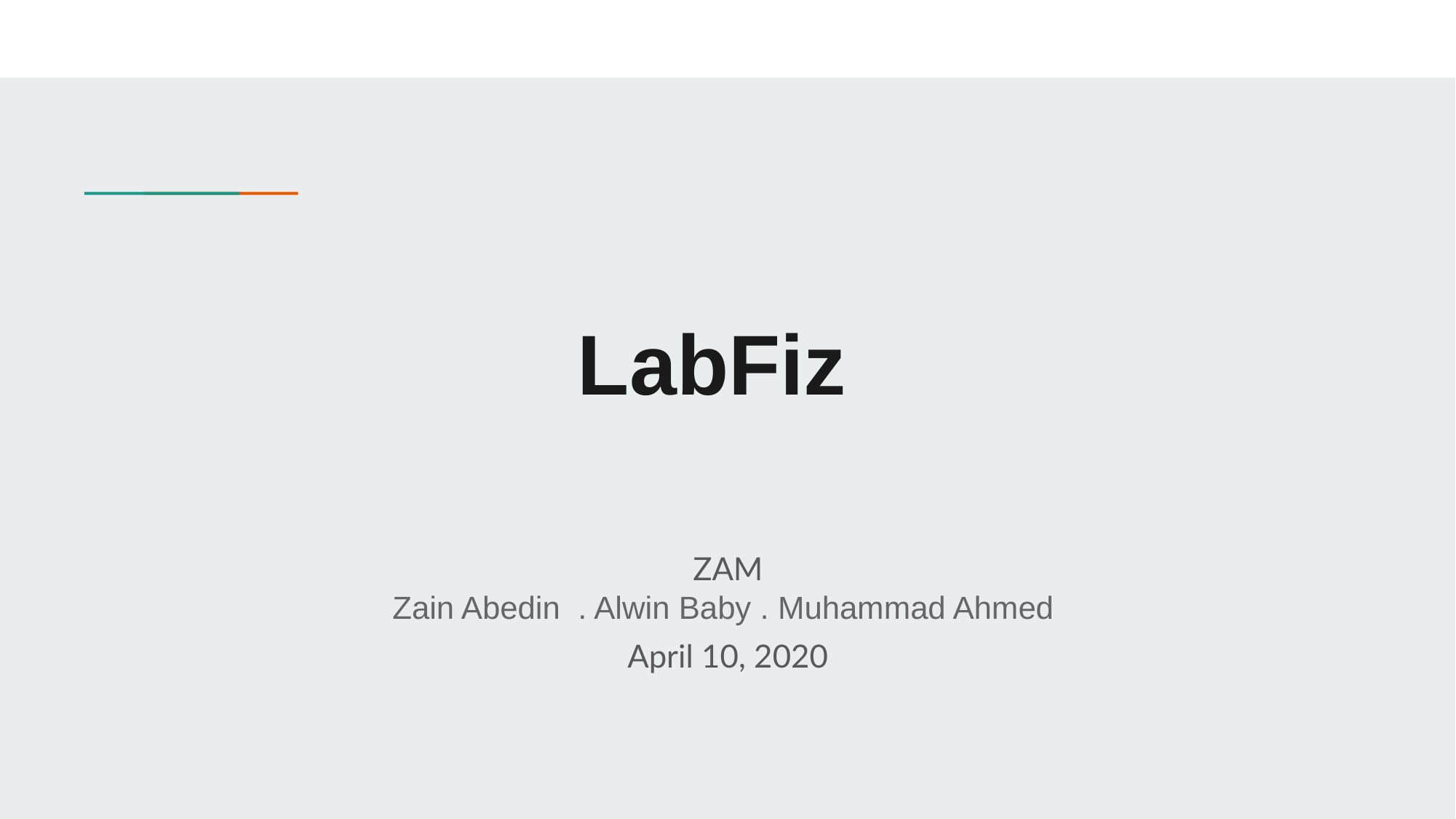

# LabFiz

ZAM
Zain Abedin  . Alwin Baby . Muhammad Ahmed
April 10, 2020